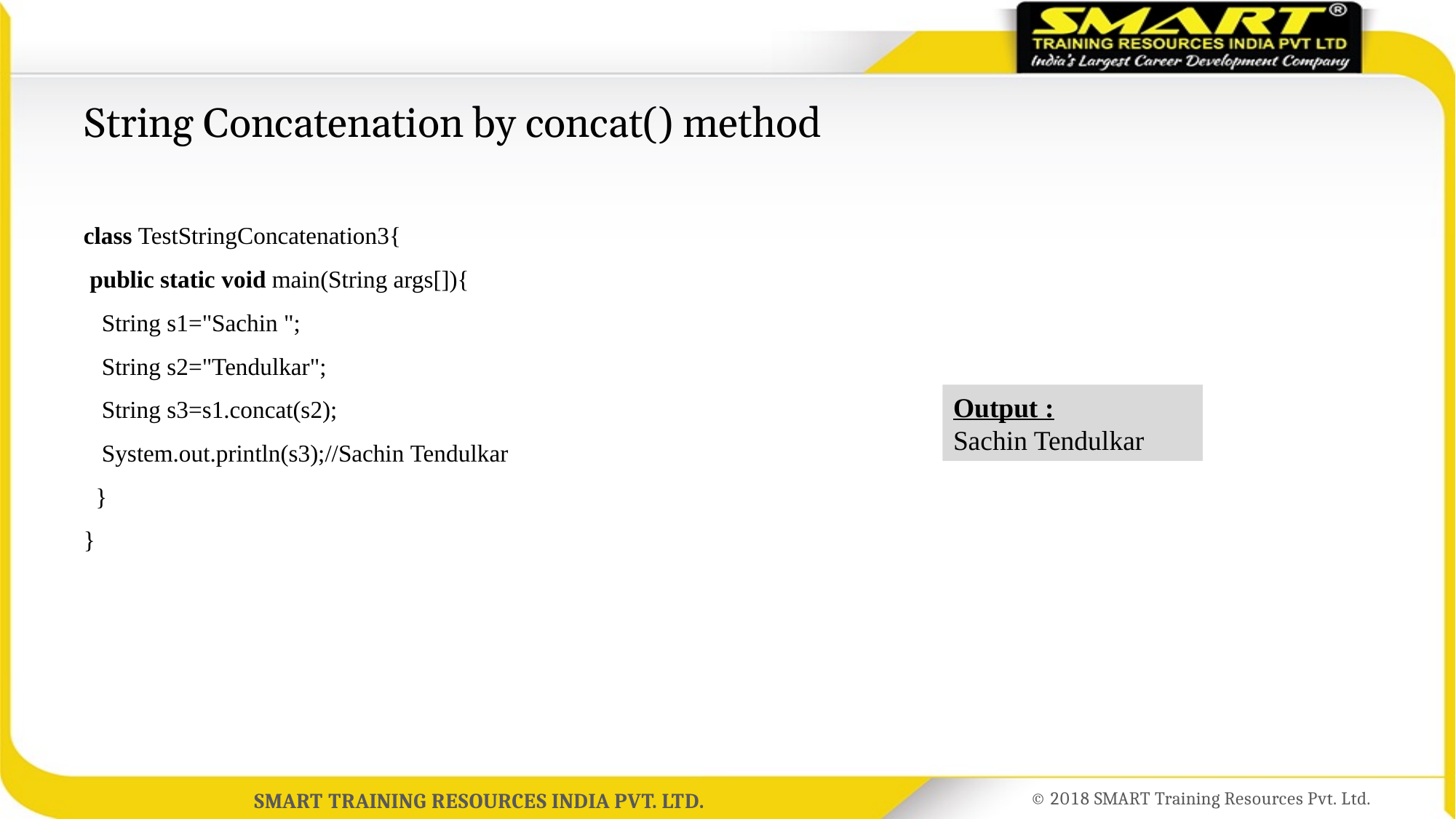

# String Concatenation by concat() method
class TestStringConcatenation3{
 public static void main(String args[]){
   String s1="Sachin ";
   String s2="Tendulkar";
   String s3=s1.concat(s2);
   System.out.println(s3);//Sachin Tendulkar
  }
}

Output :
Sachin Tendulkar